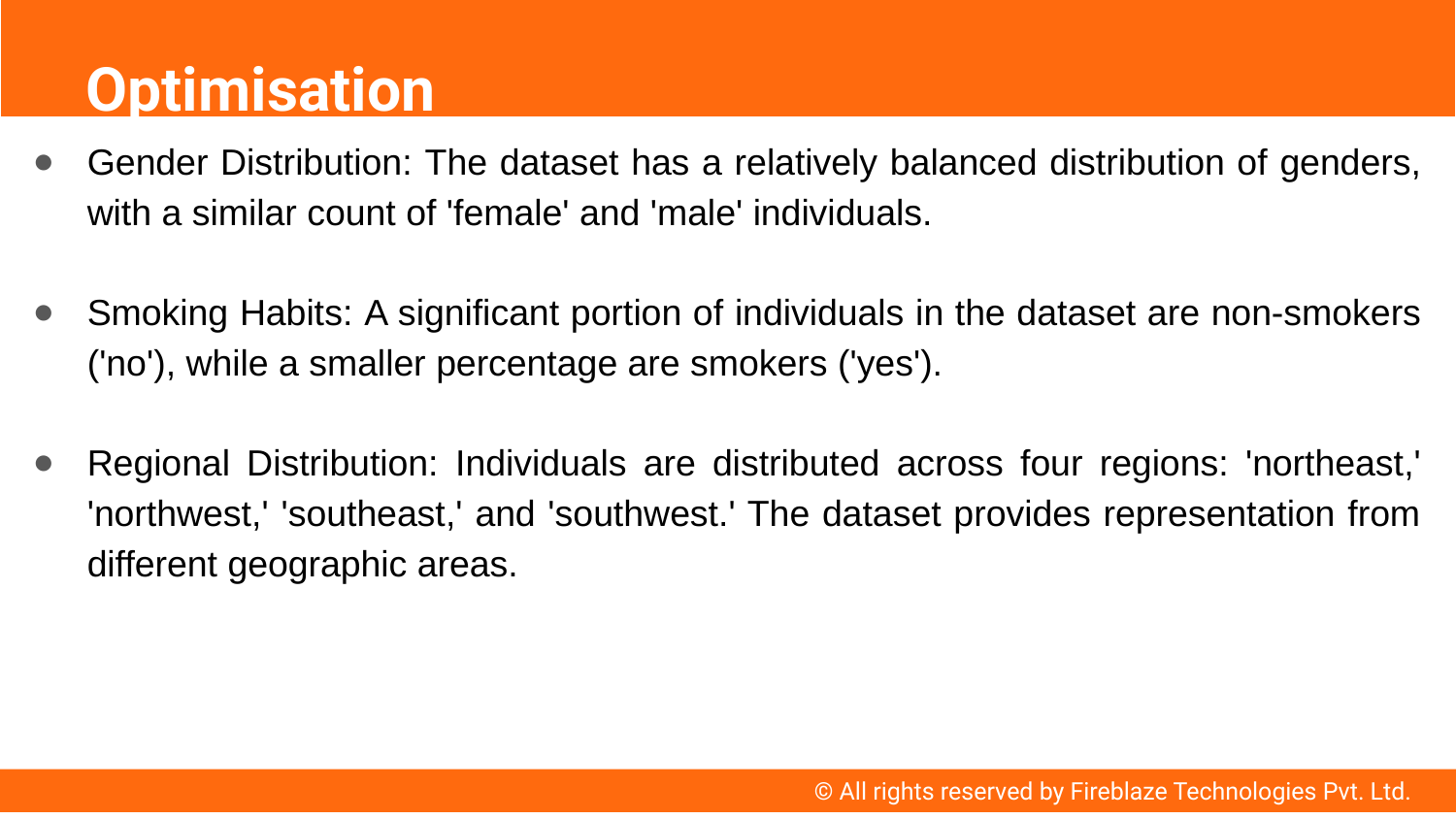

Optimisation
Gender Distribution: The dataset has a relatively balanced distribution of genders, with a similar count of 'female' and 'male' individuals.

Smoking Habits: A significant portion of individuals in the dataset are non-smokers ('no'), while a smaller percentage are smokers ('yes').

Regional Distribution: Individuals are distributed across four regions: 'northeast,' 'northwest,' 'southeast,' and 'southwest.' The dataset provides representation from different geographic areas.

© All rights reserved by Fireblaze Technologies Pvt. Ltd.